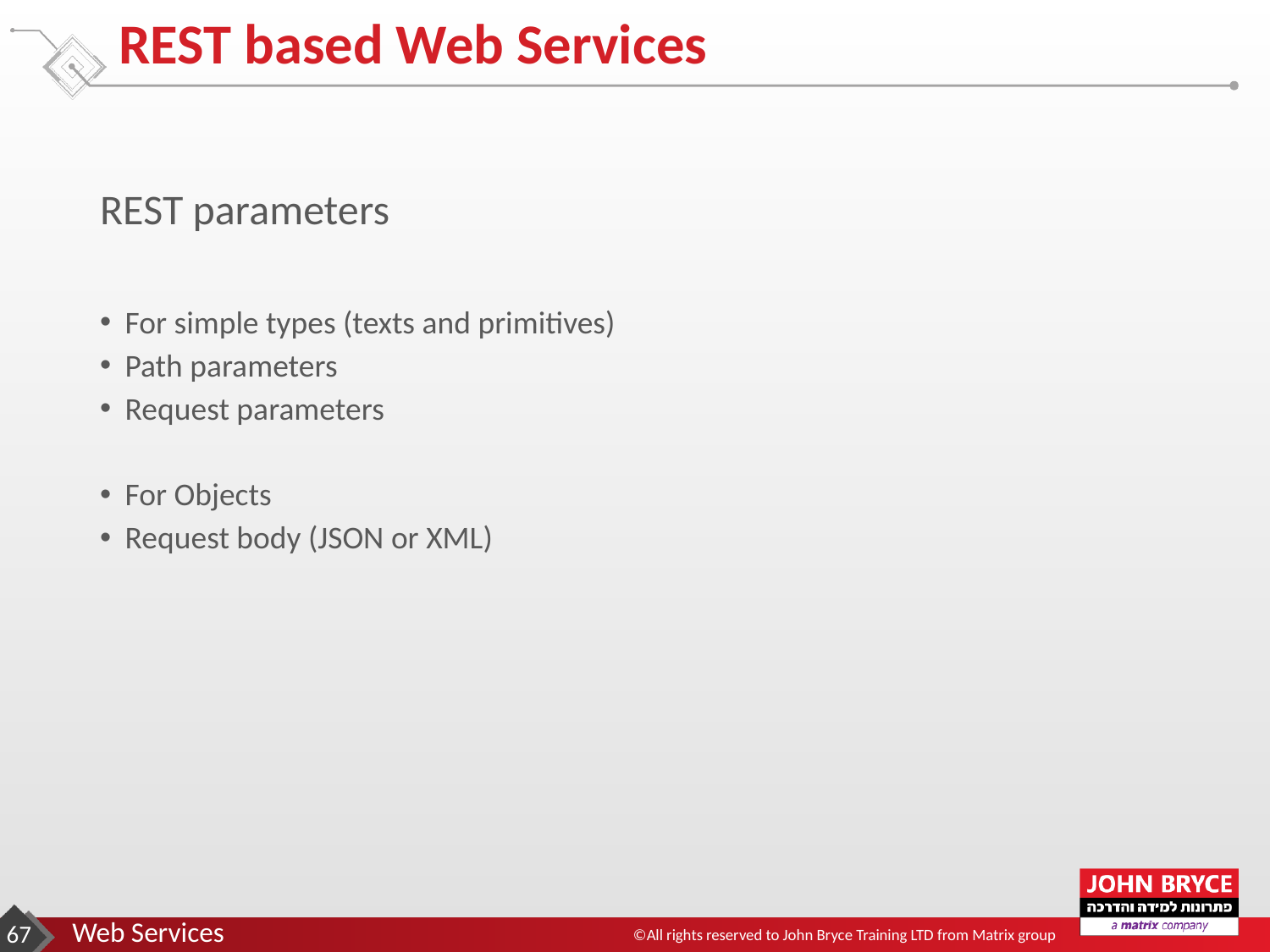

# REST based Web Services
REST parameters

For simple types (texts and primitives)
Path parameters
Request parameters

For Objects
Request body (JSON or XML)
67